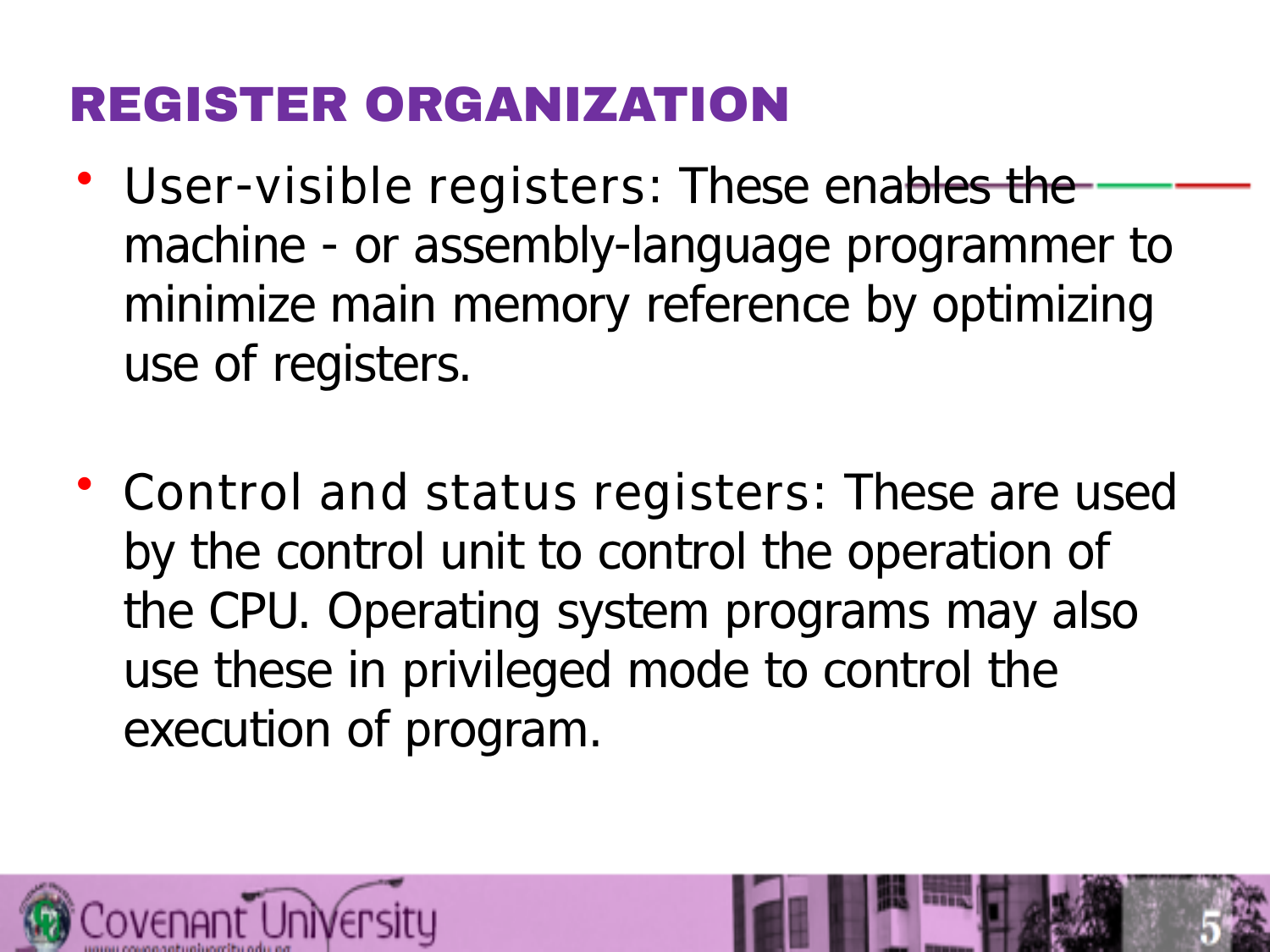

# REGISTER ORGANIZATION
User-visible registers: These enables the machine - or assembly-language programmer to minimize main memory reference by optimizing use of registers.
Control and status registers: These are used by the control unit to control the operation of the CPU. Operating system programs may also use these in privileged mode to control the execution of program.